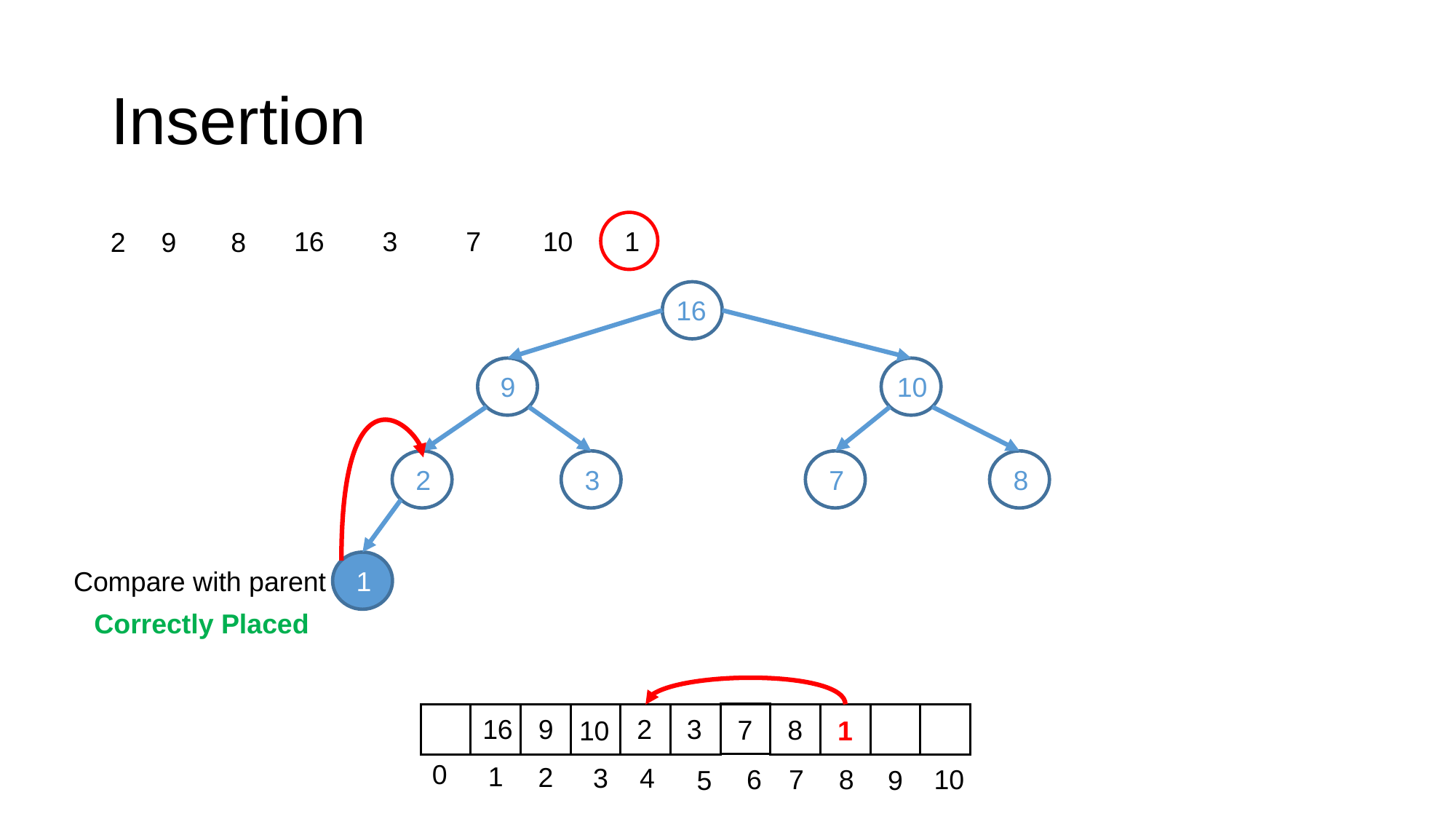

# Insertion

1
3
7
10
16
2
9
8

16

9

10

2

3

7

8

1
Compare with parent
Correctly Placed

0
1
2
3
4
6
7
8
10
5
9
16
3
2
9
7
8
10
1